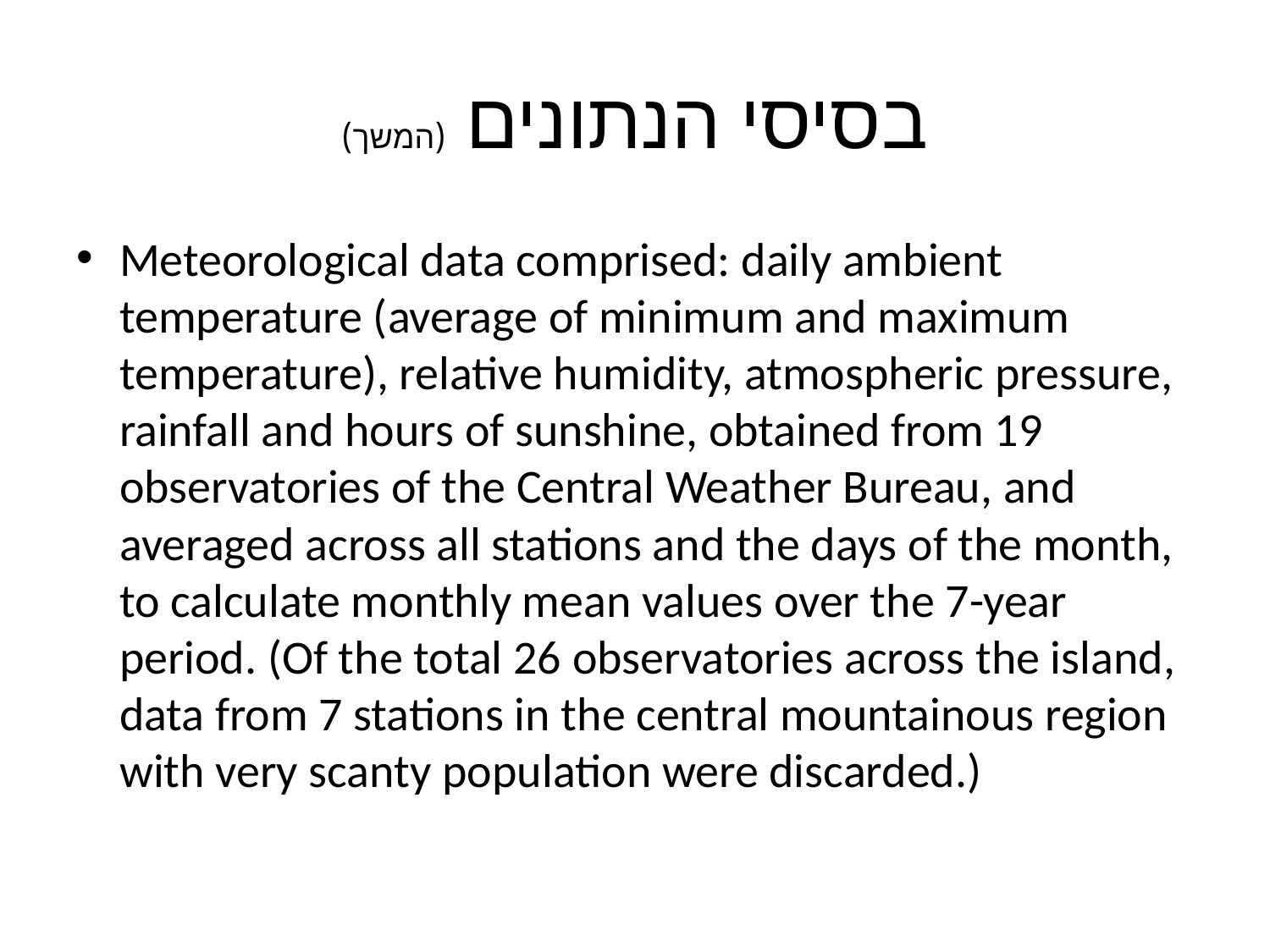

# בסיסי הנתונים (המשך)
Meteorological data comprised: daily ambient temperature (average of minimum and maximum temperature), relative humidity, atmospheric pressure, rainfall and hours of sunshine, obtained from 19 observatories of the Central Weather Bureau, and averaged across all stations and the days of the month, to calculate monthly mean values over the 7-year period. (Of the total 26 observatories across the island, data from 7 stations in the central mountainous region with very scanty population were discarded.)